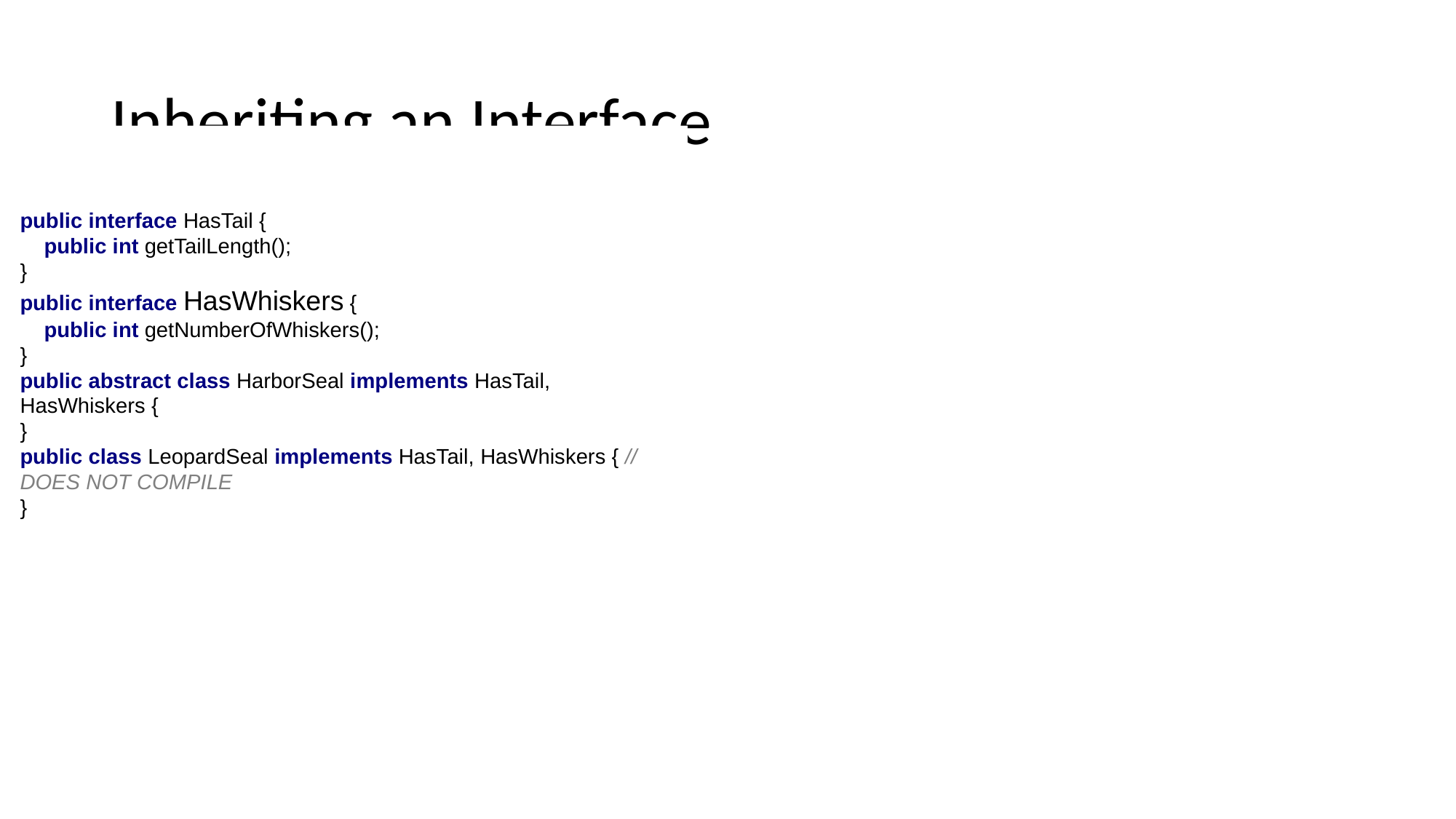

# Inheriting an Interface
public interface HasTail {
    public int getTailLength();
}
public interface HasWhiskers {
    public int getNumberOfWhiskers();
}
public abstract class HarborSeal implements HasTail, HasWhiskers {
}
public class LeopardSeal implements HasTail, HasWhiskers { // DOES NOT COMPILE
}